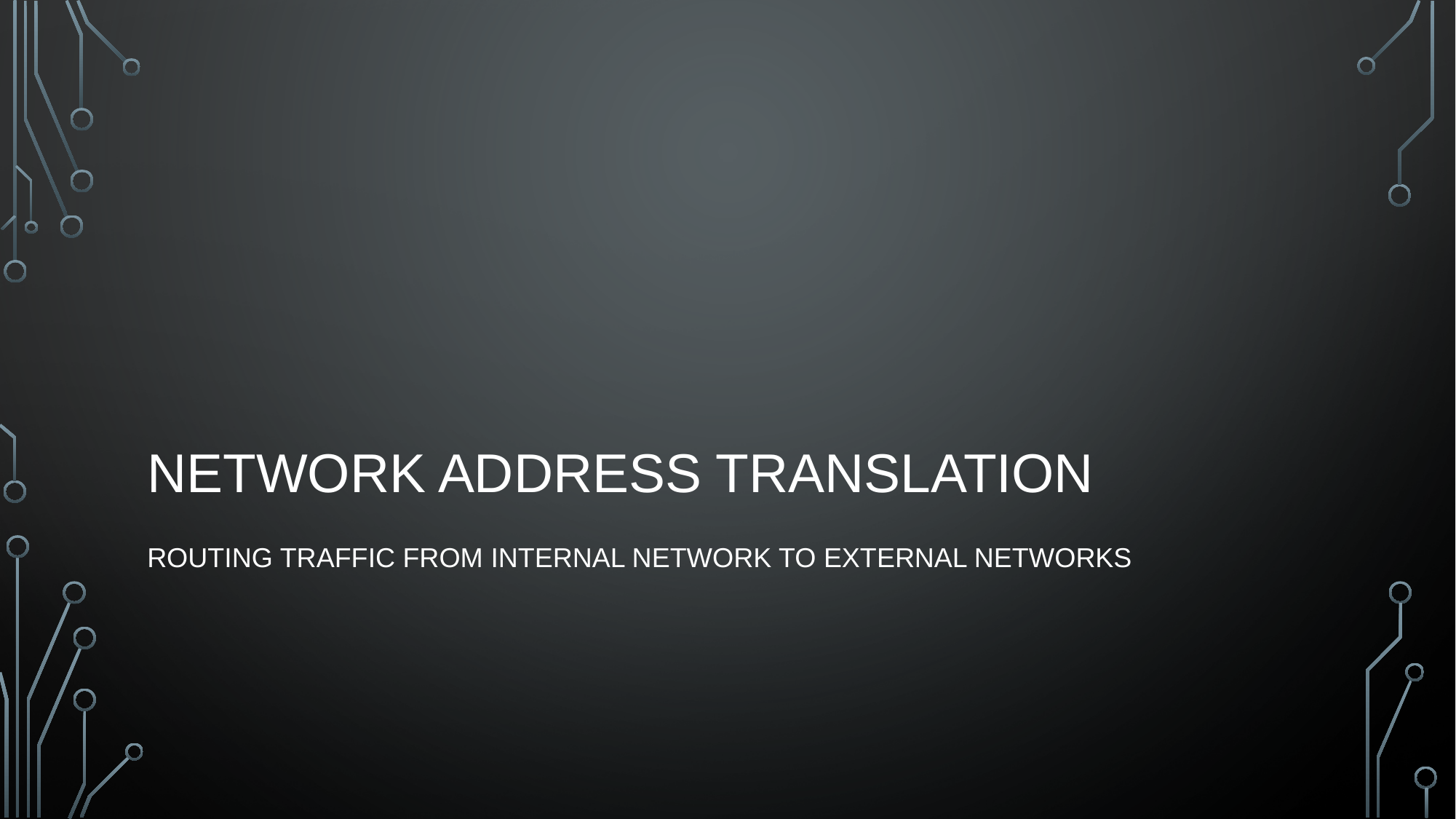

# Network Address Translation
Routing traffic from internal network to external networks